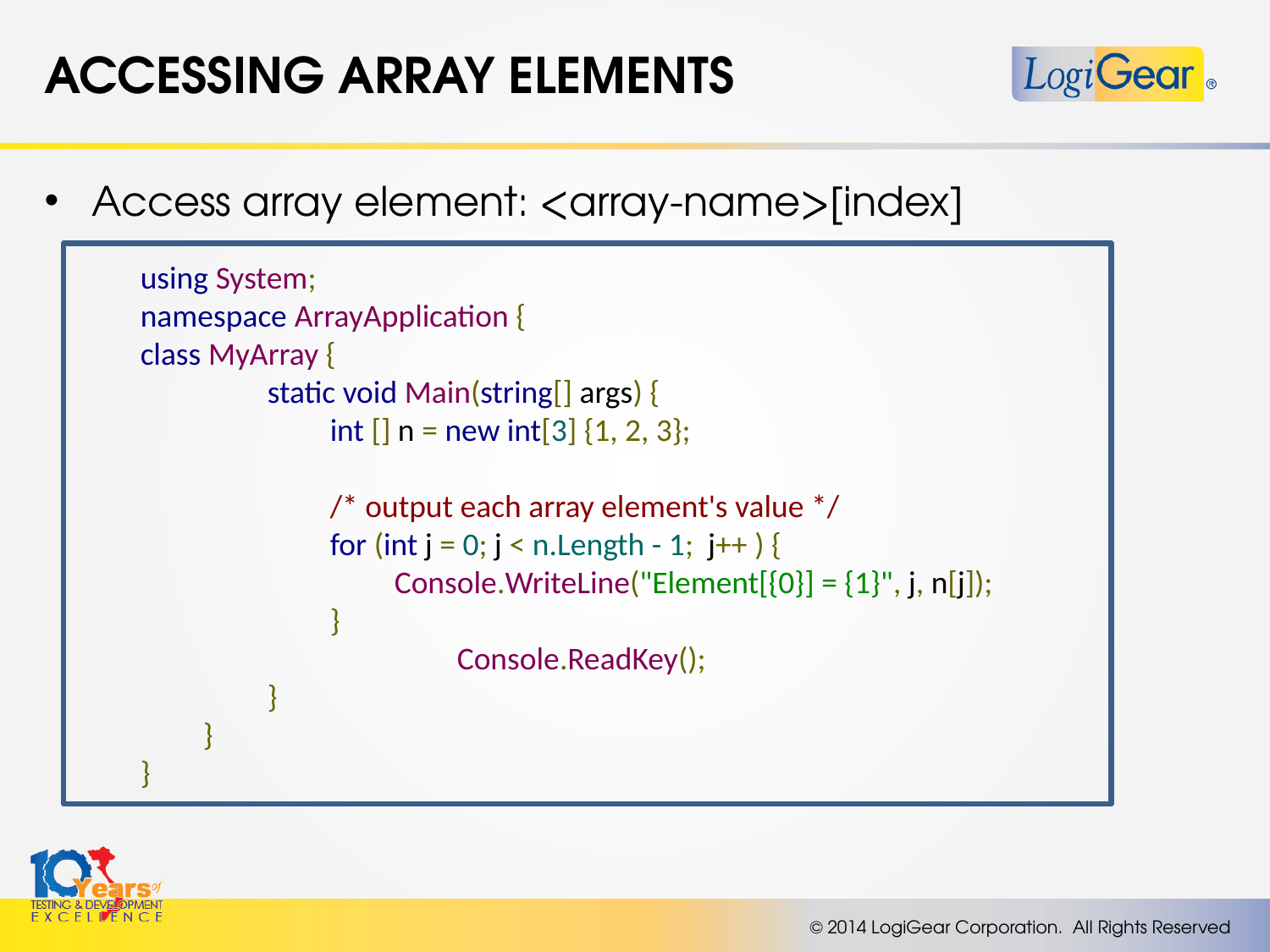

# Accessing Array Elements
Access array element: <array-name>[index]

	using System;
	namespace ArrayApplication {
	class MyArray {
	static void Main(string[] args) {
		int [] n = new int[3] {1, 2, 3};

 		/* output each array element's value */
 		for (int j = 0; j < n.Length - 1;  j++ ) {
	Console.WriteLine("Element[{0}] = {1}", j, n[j]);
 	}
		Console.ReadKey();
	}
		}
	}